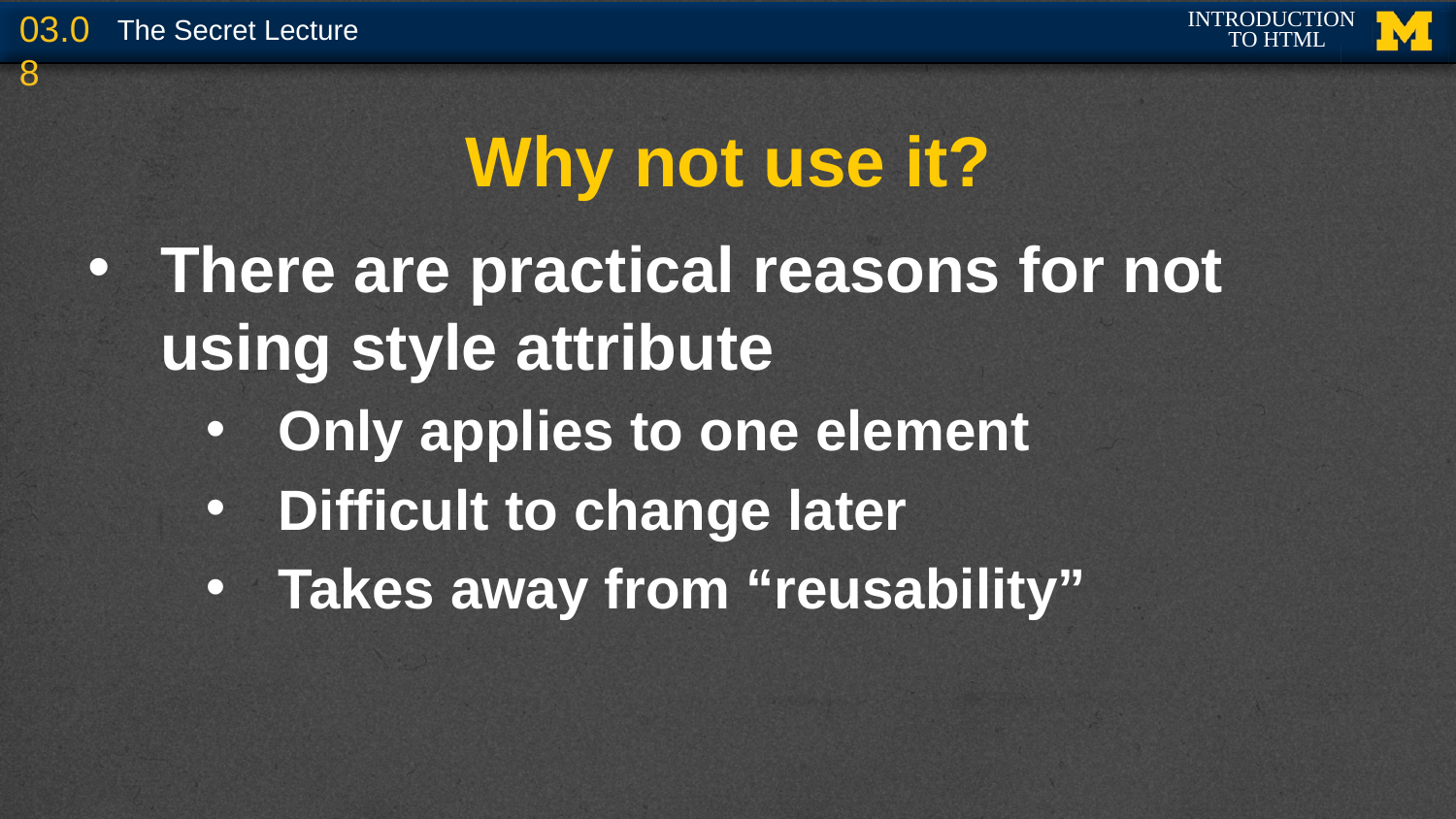

# Why not use it?
There are practical reasons for not using style attribute
Only applies to one element
Difficult to change later
Takes away from “reusability”